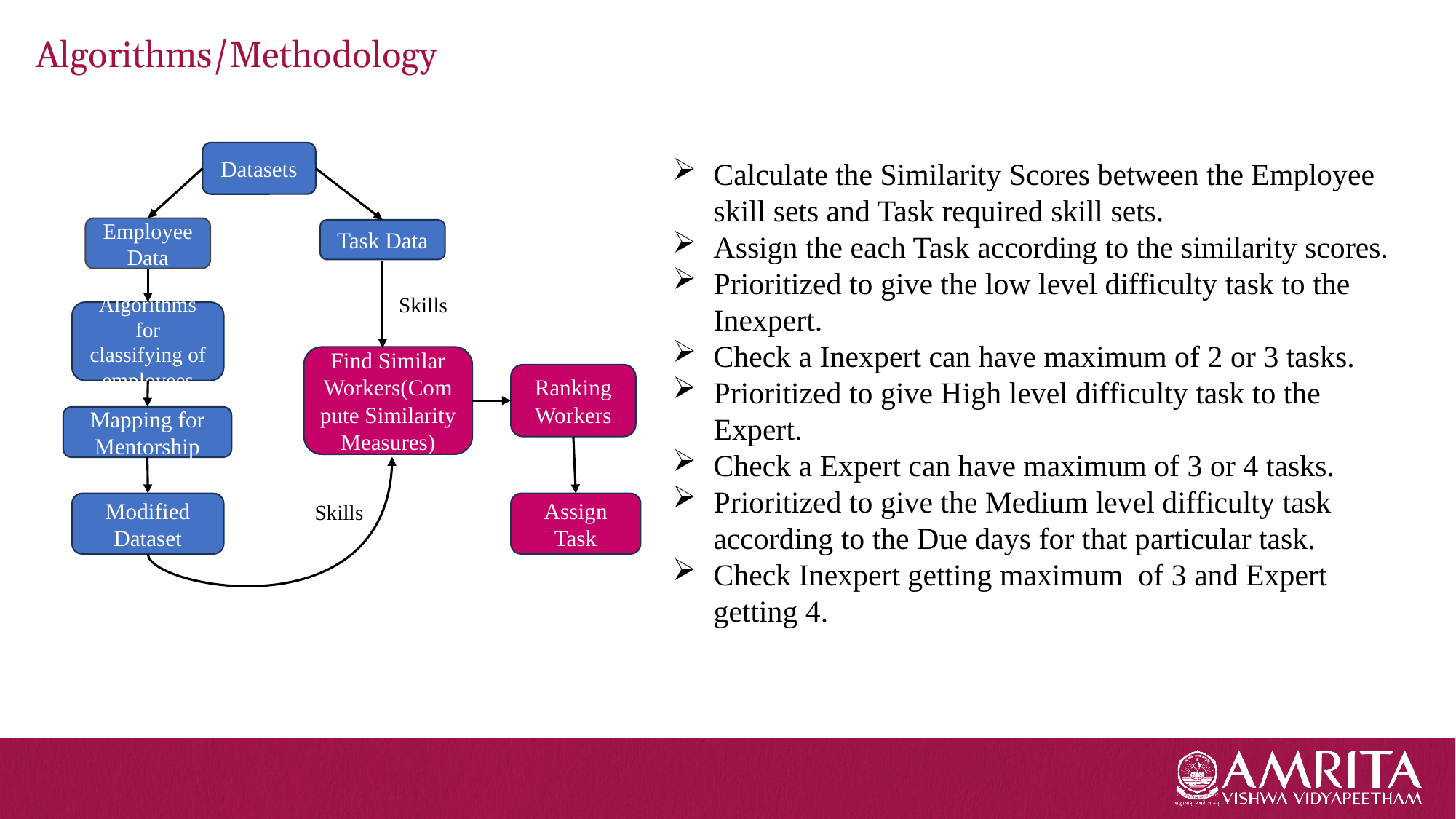

# Algorithms/Methodology
Datasets
Calculate the Similarity Scores between the Employee skill sets and Task required skill sets.
Assign the each Task according to the similarity scores.
Prioritized to give the low level difficulty task to the Inexpert.
Check a Inexpert can have maximum of 2 or 3 tasks.
Prioritized to give High level difficulty task to the Expert.
Check a Expert can have maximum of 3 or 4 tasks.
Prioritized to give the Medium level difficulty task according to the Due days for that particular task.
Check Inexpert getting maximum  of 3 and Expert getting 4.
Employee Data
Task Data
Skills
Algorithms for classifying of employees
Find Similar Workers(Compute Similarity Measures)
Ranking Workers
Mapping for Mentorship
Modified Dataset
Skills
Assign Task